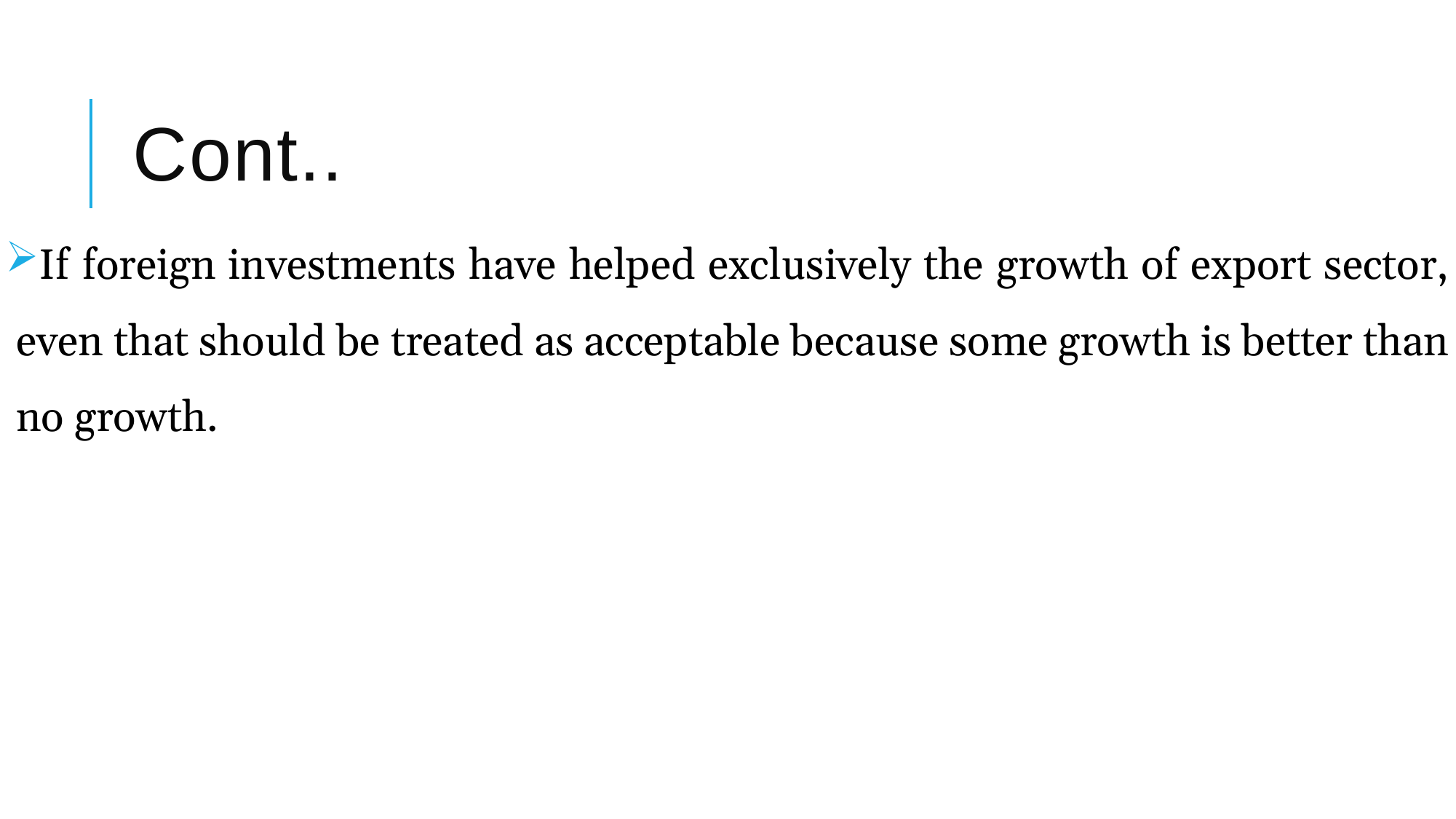

# Cont..
If foreign investments have helped exclusively the growth of export sector, even that should be treated as acceptable because some growth is better than no growth.